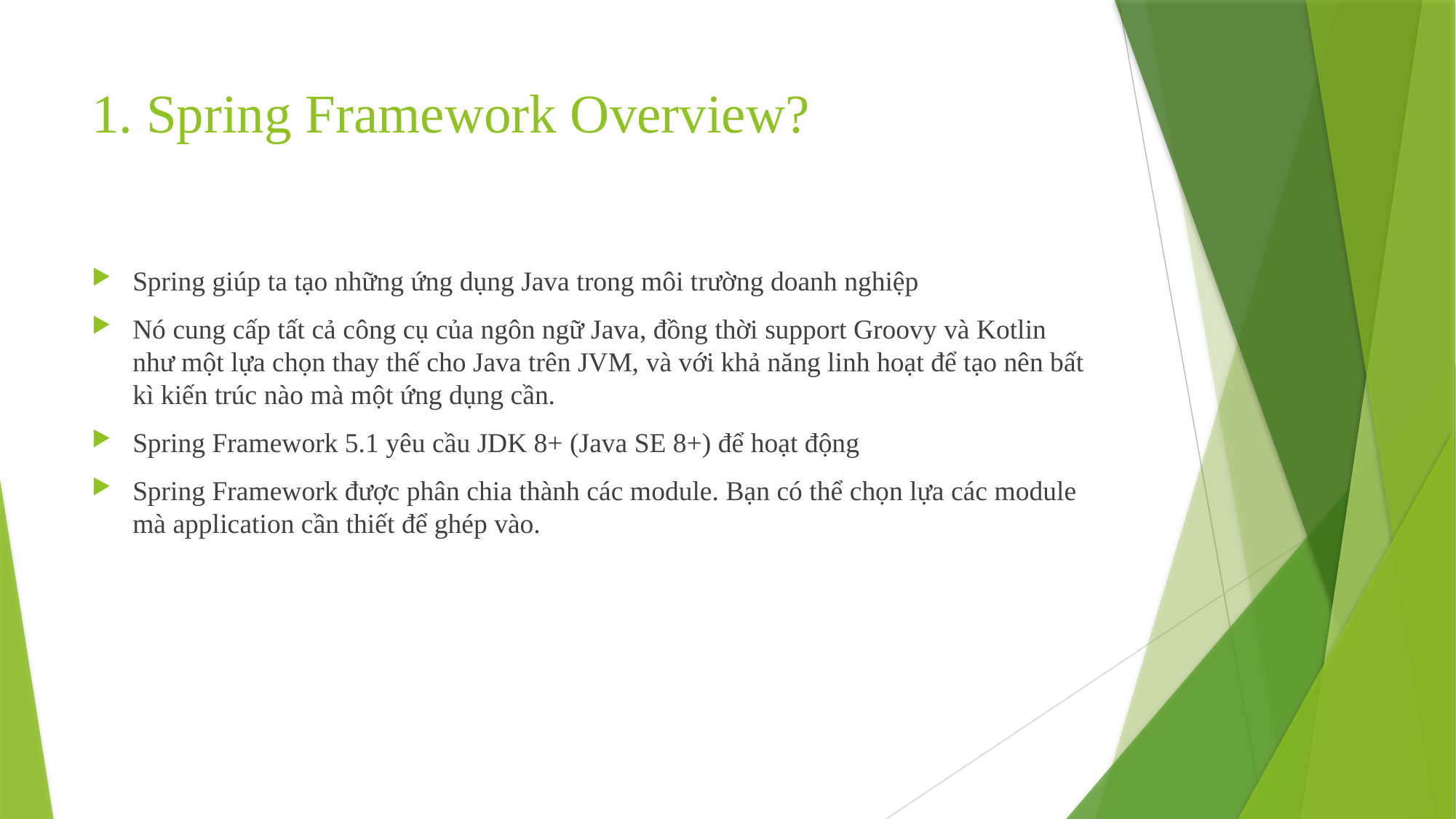

# 1. Spring Framework Overview?
Spring giúp ta tạo những ứng dụng Java trong môi trường doanh nghiệp
Nó cung cấp tất cả công cụ của ngôn ngữ Java, đồng thời support Groovy và Kotlin như một lựa chọn thay thế cho Java trên JVM, và với khả năng linh hoạt để tạo nên bất kì kiến trúc nào mà một ứng dụng cần.
Spring Framework 5.1 yêu cầu JDK 8+ (Java SE 8+) để hoạt động
Spring Framework được phân chia thành các module. Bạn có thể chọn lựa các module mà application cần thiết để ghép vào.